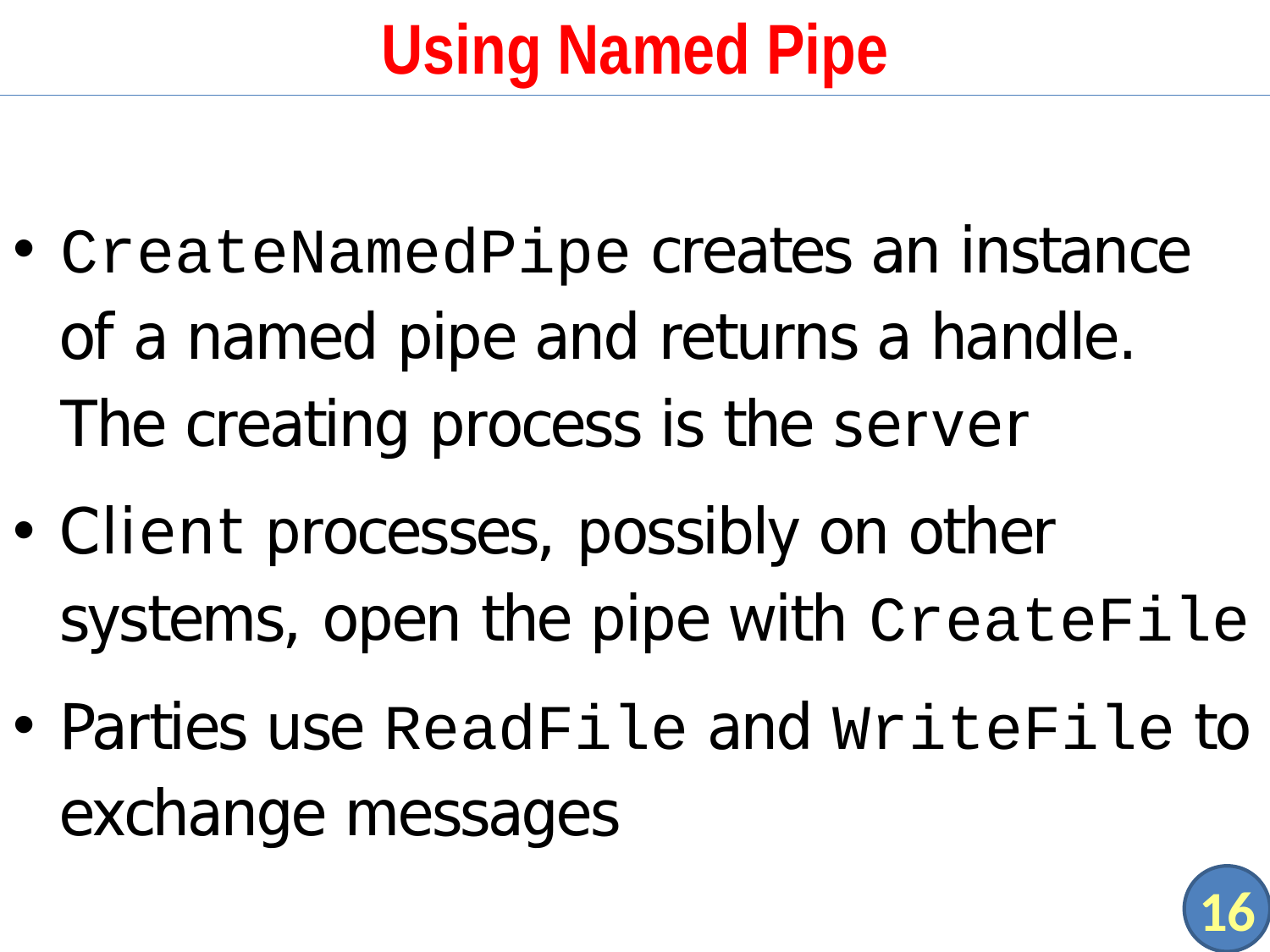

# Using Named Pipe
CreateNamedPipe creates an instance of a named pipe and returns a handle. The creating process is the server
Client processes, possibly on other systems, open the pipe with CreateFile
Parties use ReadFile and WriteFile to exchange messages
16